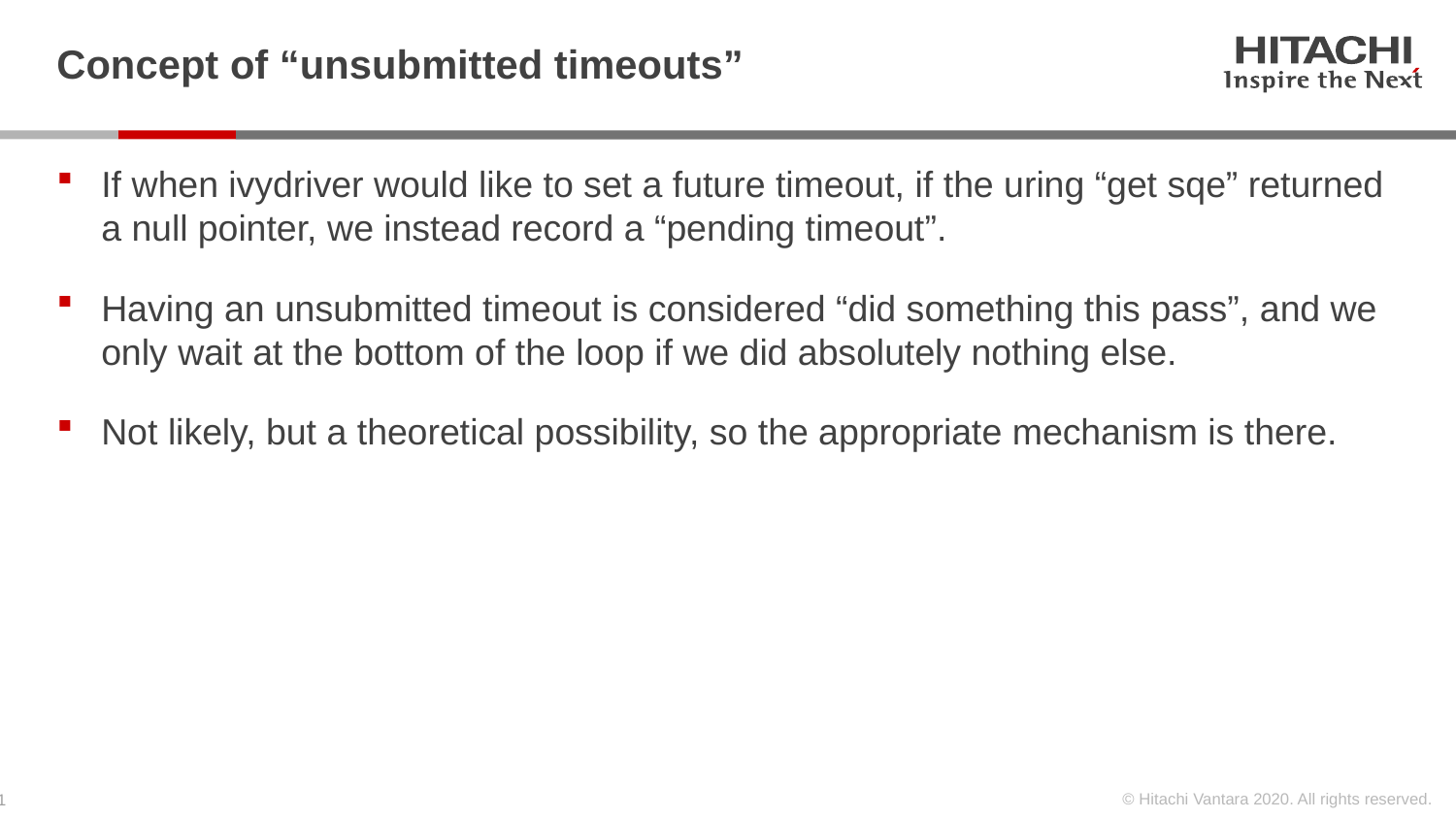

# Concept of “unsubmitted timeouts”
If when ivydriver would like to set a future timeout, if the uring “get sqe” returned a null pointer, we instead record a “pending timeout”.
Having an unsubmitted timeout is considered “did something this pass”, and we only wait at the bottom of the loop if we did absolutely nothing else.
Not likely, but a theoretical possibility, so the appropriate mechanism is there.